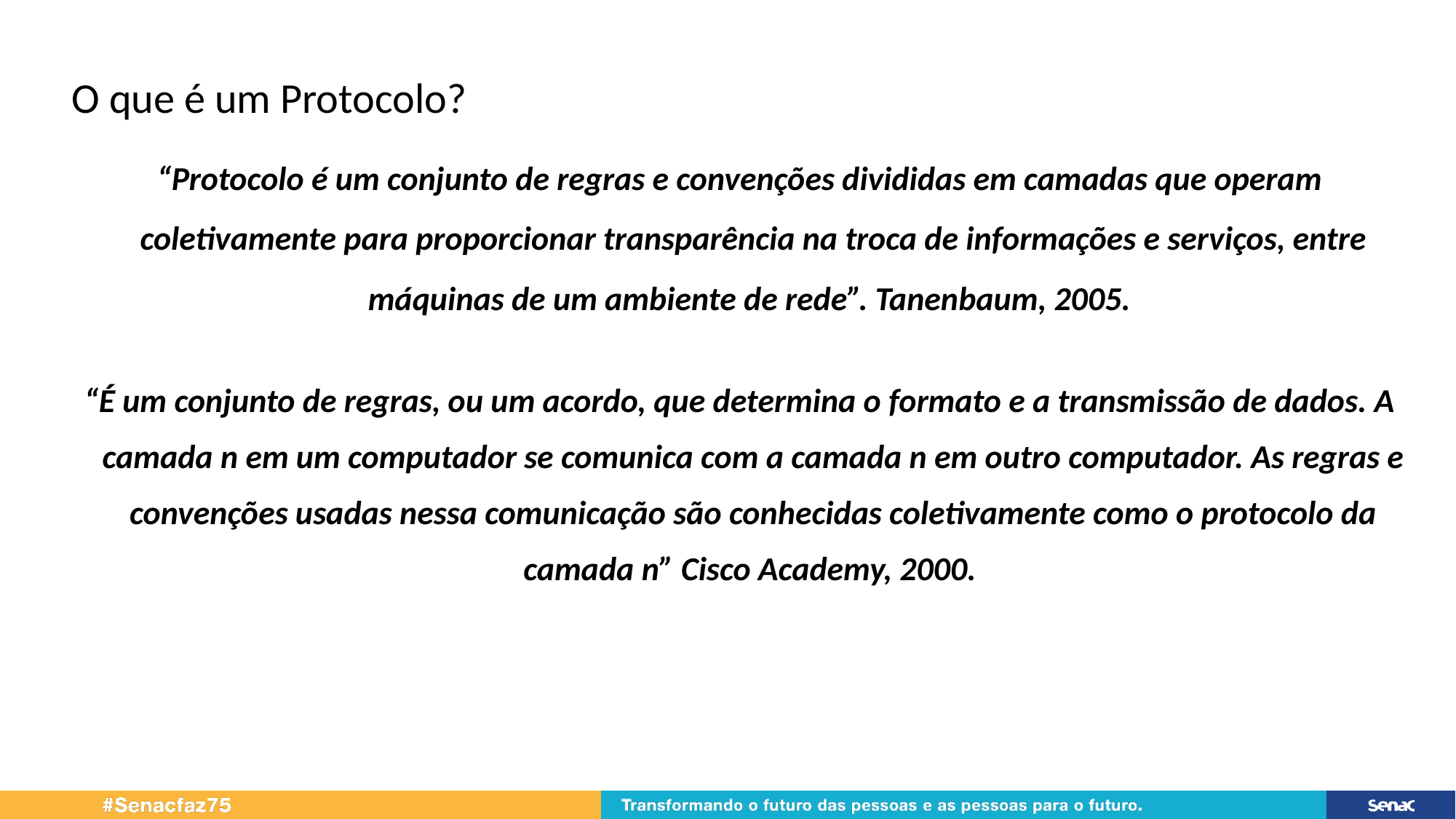

O que é um Protocolo?
“Protocolo é um conjunto de regras e convenções divididas em camadas que operam coletivamente para proporcionar transparência na troca de informações e serviços, entre máquinas de um ambiente de rede”. Tanenbaum, 2005.

“É um conjunto de regras, ou um acordo, que determina o formato e a transmissão de dados. A camada n em um computador se comunica com a camada n em outro computador. As regras e convenções usadas nessa comunicação são conhecidas coletivamente como o protocolo da camada n” Cisco Academy, 2000.